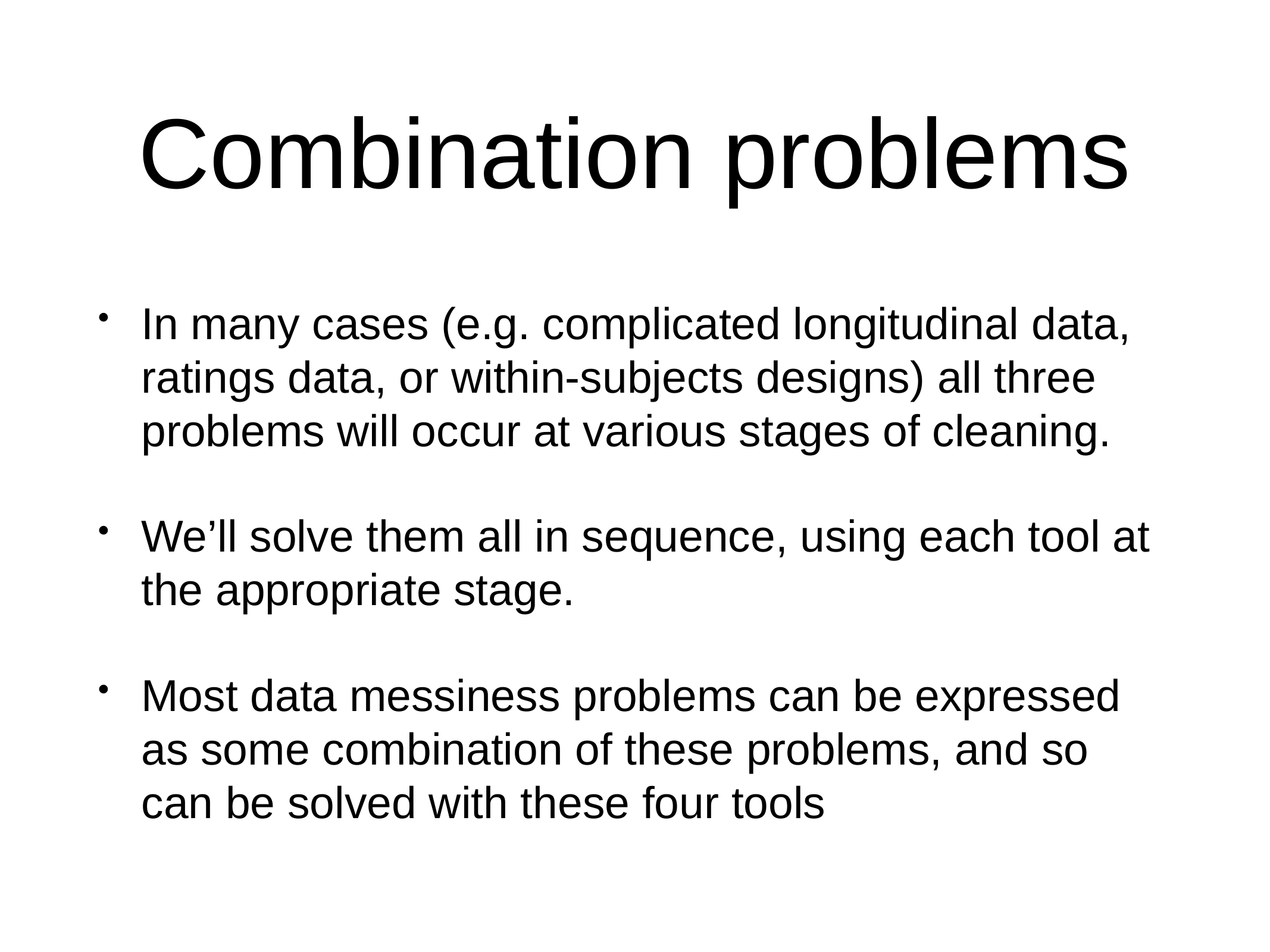

# Combination problems
In many cases (e.g. complicated longitudinal data, ratings data, or within-subjects designs) all three problems will occur at various stages of cleaning.
We’ll solve them all in sequence, using each tool at the appropriate stage.
Most data messiness problems can be expressed as some combination of these problems, and so can be solved with these four tools